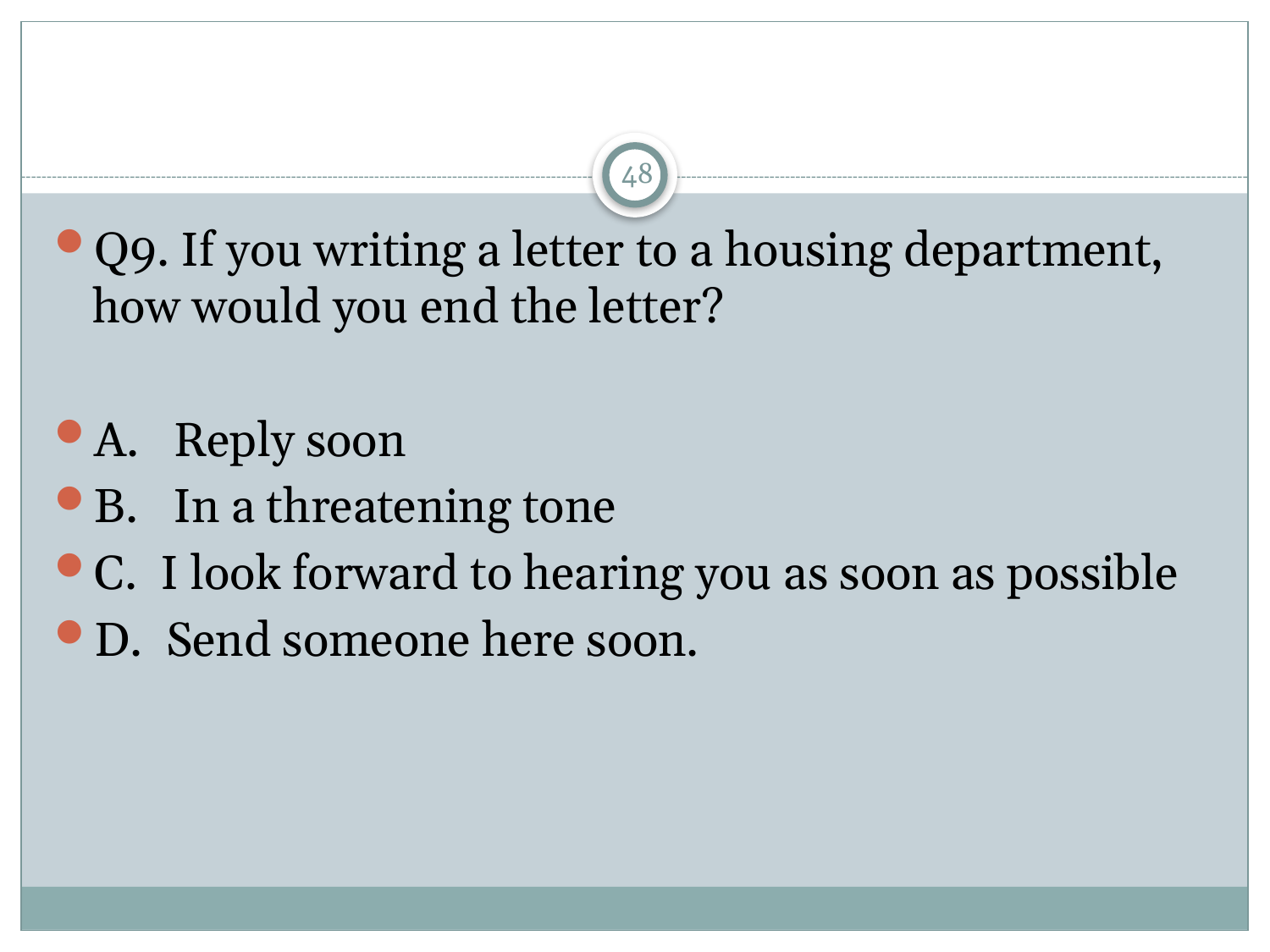

#
48
Q9. If you writing a letter to a housing department, how would you end the letter?

A.   Reply soon
B.   In a threatening tone
C.  I look forward to hearing you as soon as possible
D.  Send someone here soon.